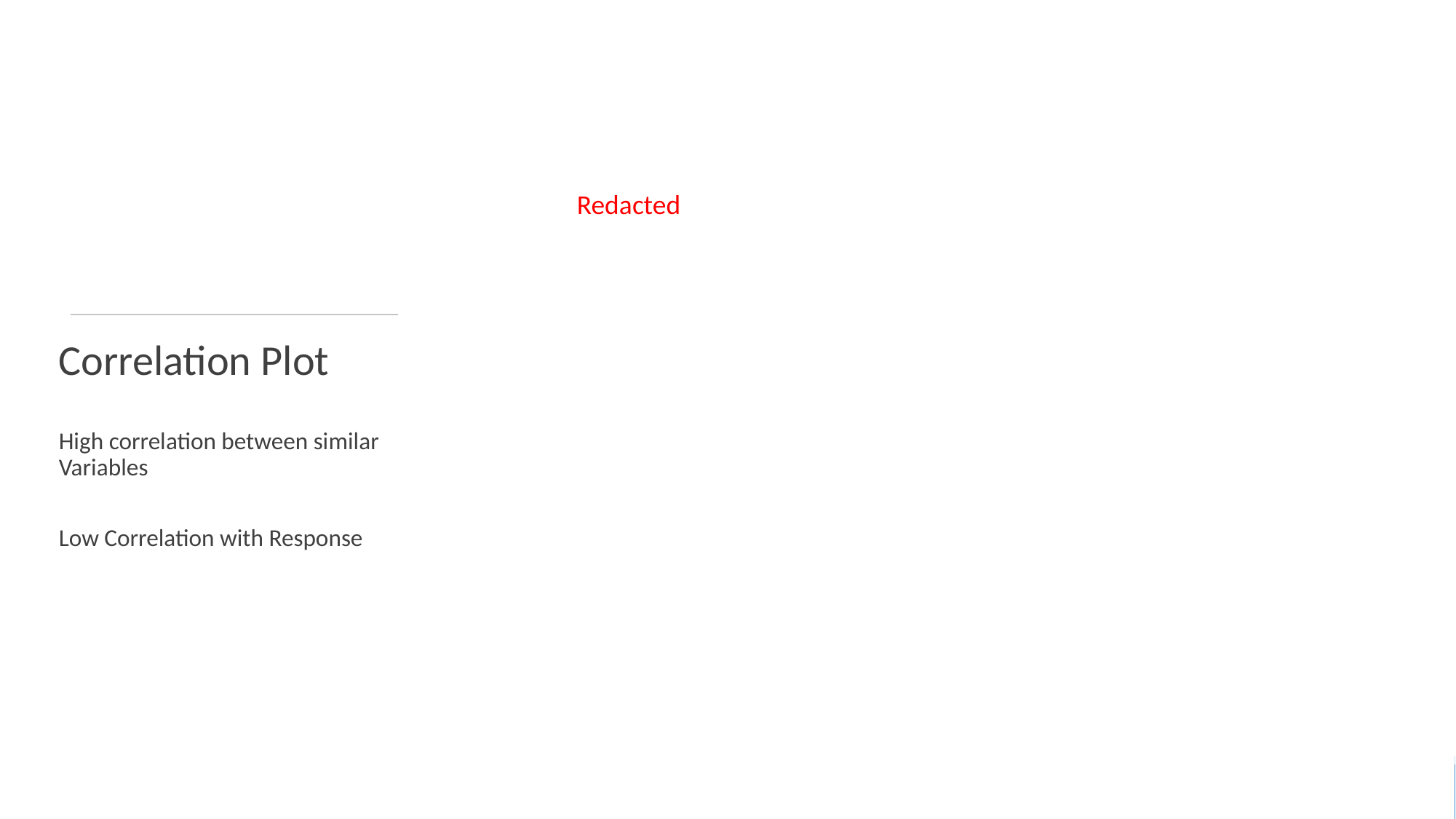

Redacted
Correlation Plot

High correlation between similar Variables

Low Correlation with Response